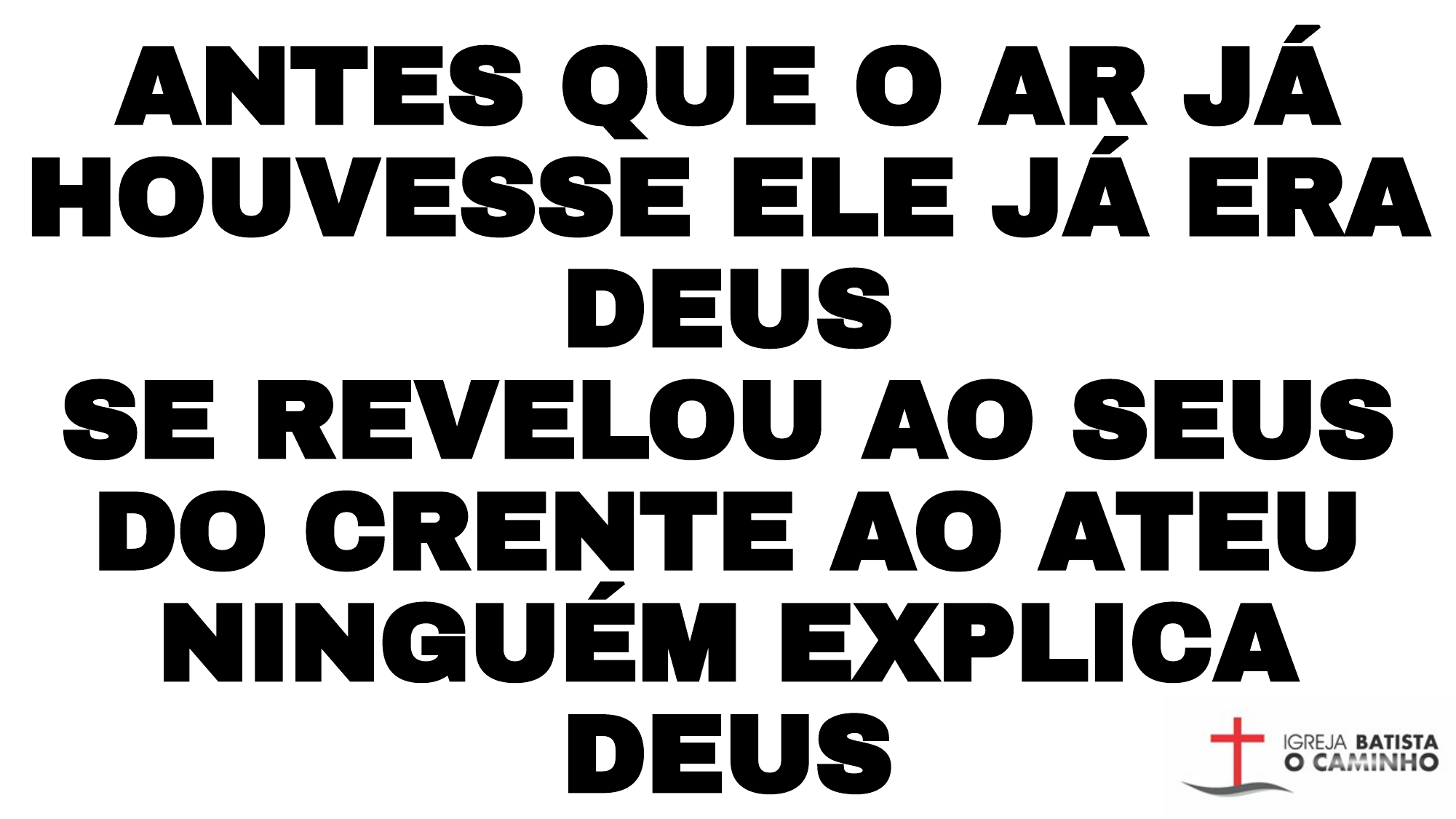

# ANTES QUE O AR JÁ HOUVESSE ELE JÁ ERA DEUS SE REVELOU AO SEUS DO CRENTE AO ATEU NINGUÉM EXPLICA DEUS